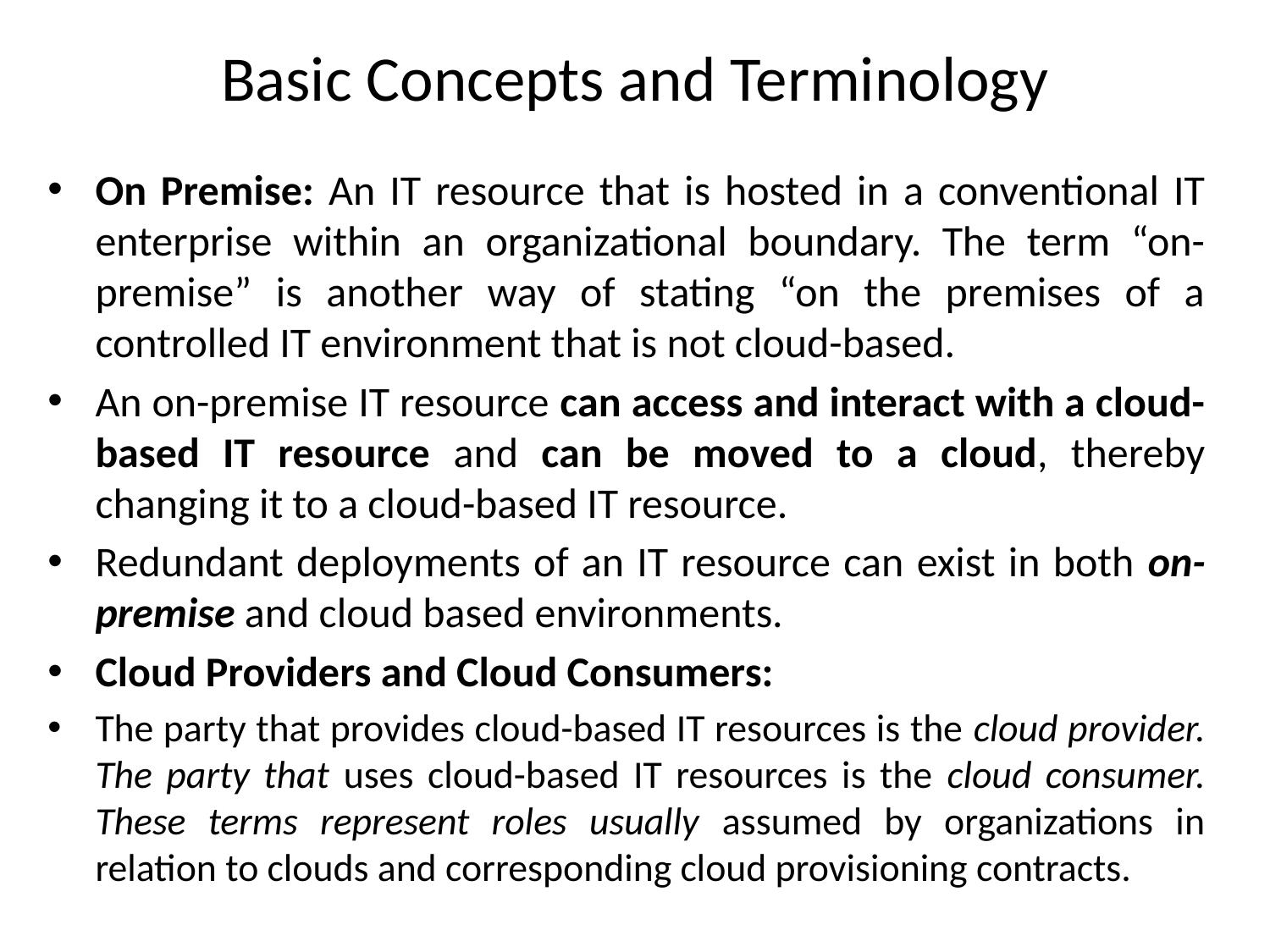

# Basic Concepts and Terminology
On Premise: An IT resource that is hosted in a conventional IT enterprise within an organizational boundary. The term “on-premise” is another way of stating “on the premises of a controlled IT environment that is not cloud-based.
An on-premise IT resource can access and interact with a cloud-based IT resource and can be moved to a cloud, thereby changing it to a cloud-based IT resource.
Redundant deployments of an IT resource can exist in both on-premise and cloud based environments.
Cloud Providers and Cloud Consumers:
The party that provides cloud-based IT resources is the cloud provider. The party that uses cloud-based IT resources is the cloud consumer. These terms represent roles usually assumed by organizations in relation to clouds and corresponding cloud provisioning contracts.